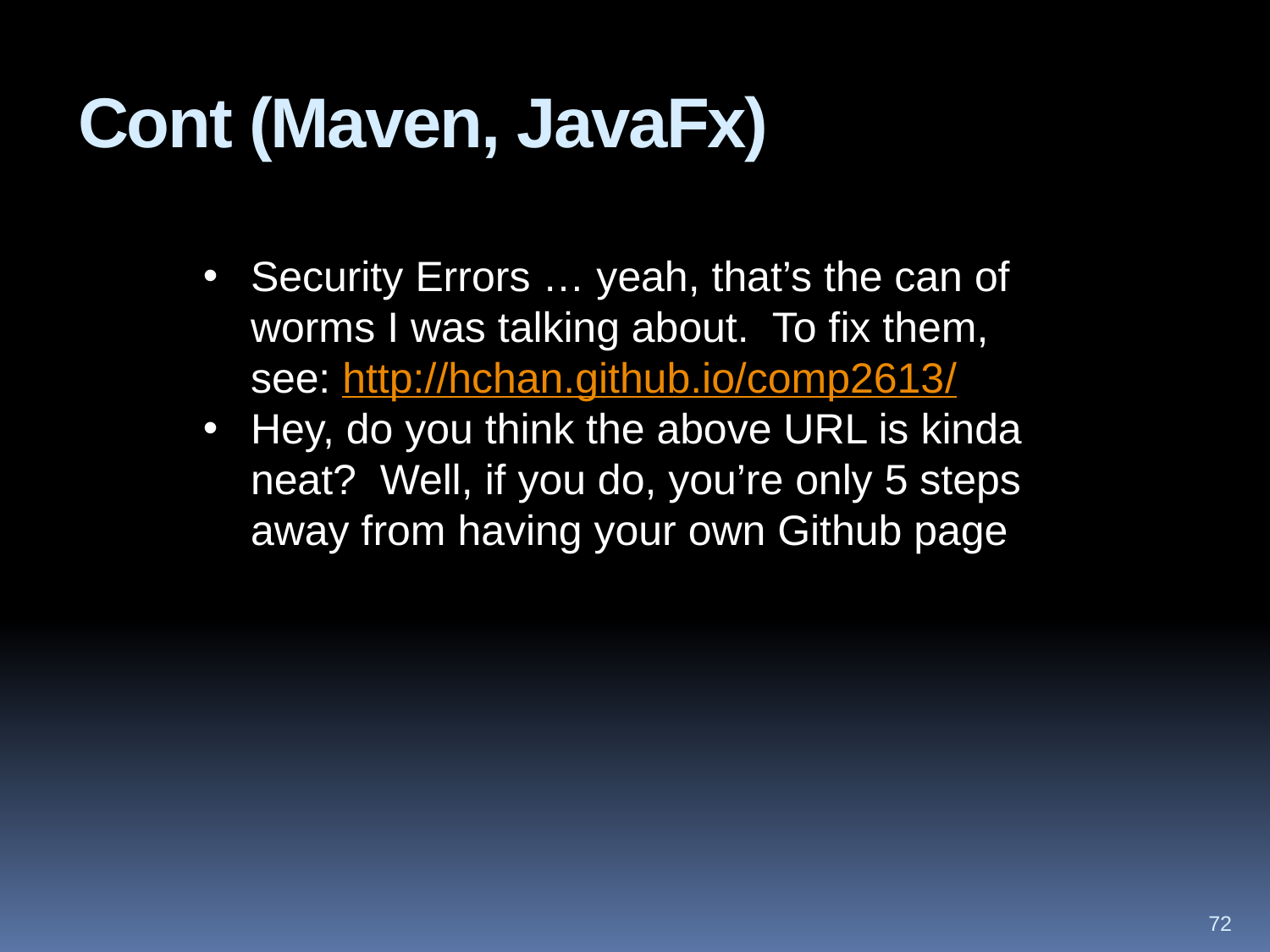

# Cont (Maven, JavaFx)
Security Errors … yeah, that’s the can of worms I was talking about.  To fix them, see: http://hchan.github.io/comp2613/
Hey, do you think the above URL is kinda neat?  Well, if you do, you’re only 5 steps away from having your own Github page
72